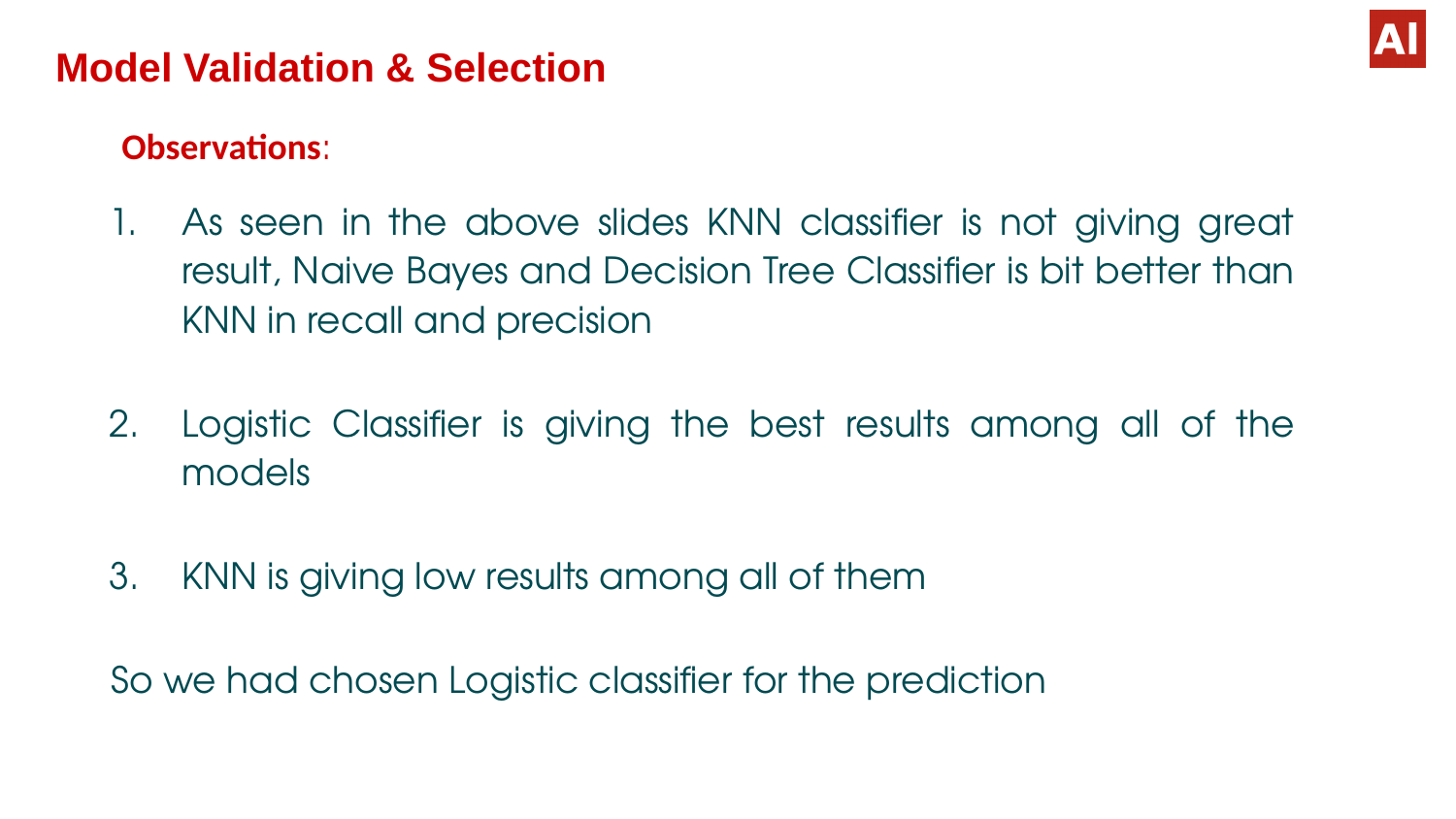

Model Validation & Selection
Observations:
As seen in the above slides KNN classifier is not giving great result, Naive Bayes and Decision Tree Classifier is bit better than KNN in recall and precision
Logistic Classifier is giving the best results among all of the models
KNN is giving low results among all of them
    So we had chosen Logistic classifier for the prediction